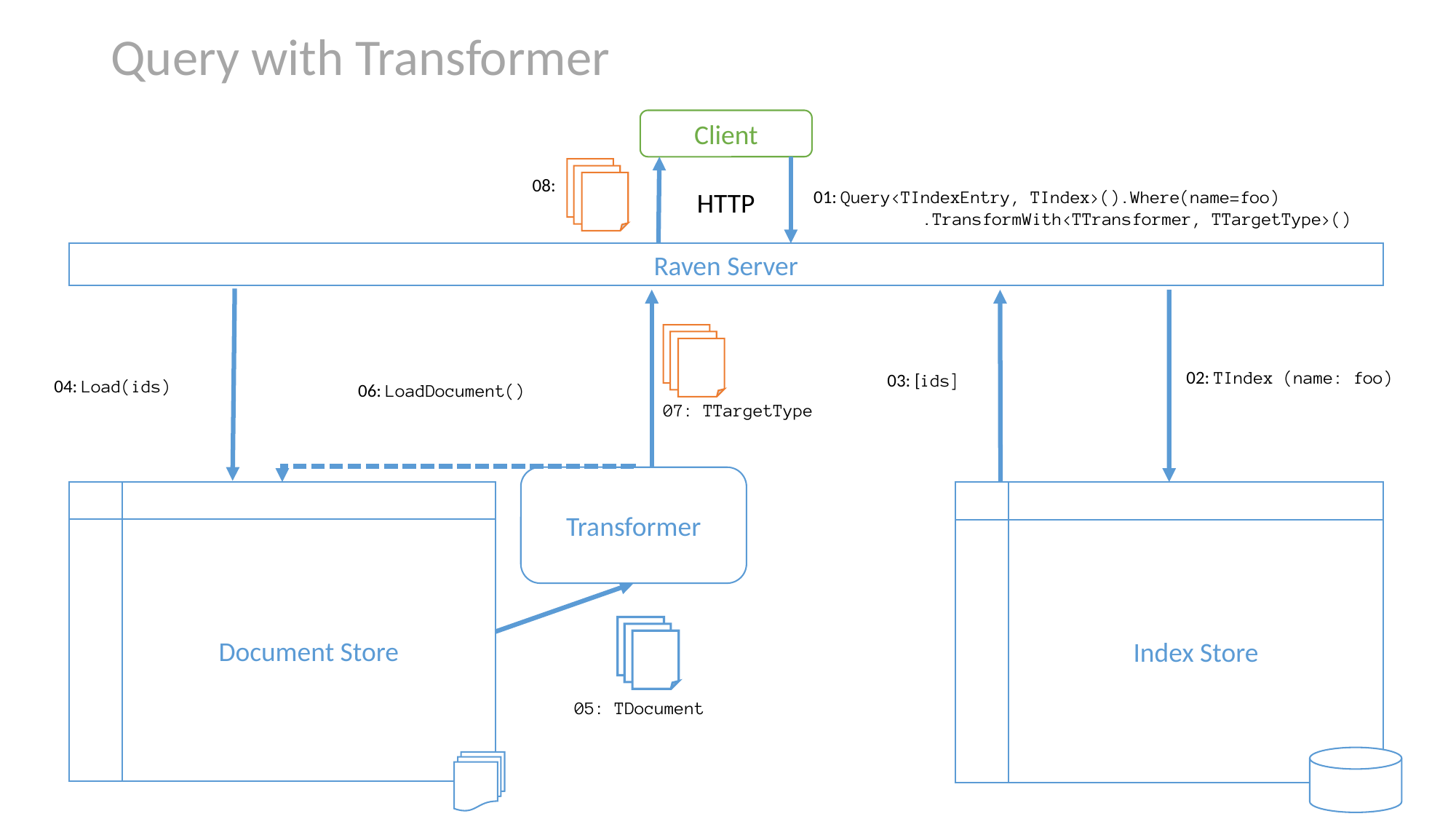

Query with Transformer
Client

08:

HTTP
01: Query<TIndexEntry, TIndex>().Where(name=foo)
	.TransformWith<TTransformer, TTargetType>()
Raven Server

07: TTargetType
02: TIndex (name: foo)
03: [ids]
04: Load(ids)
06: LoadDocument()
Transformer
Document Store

Index Store

05: TDocument